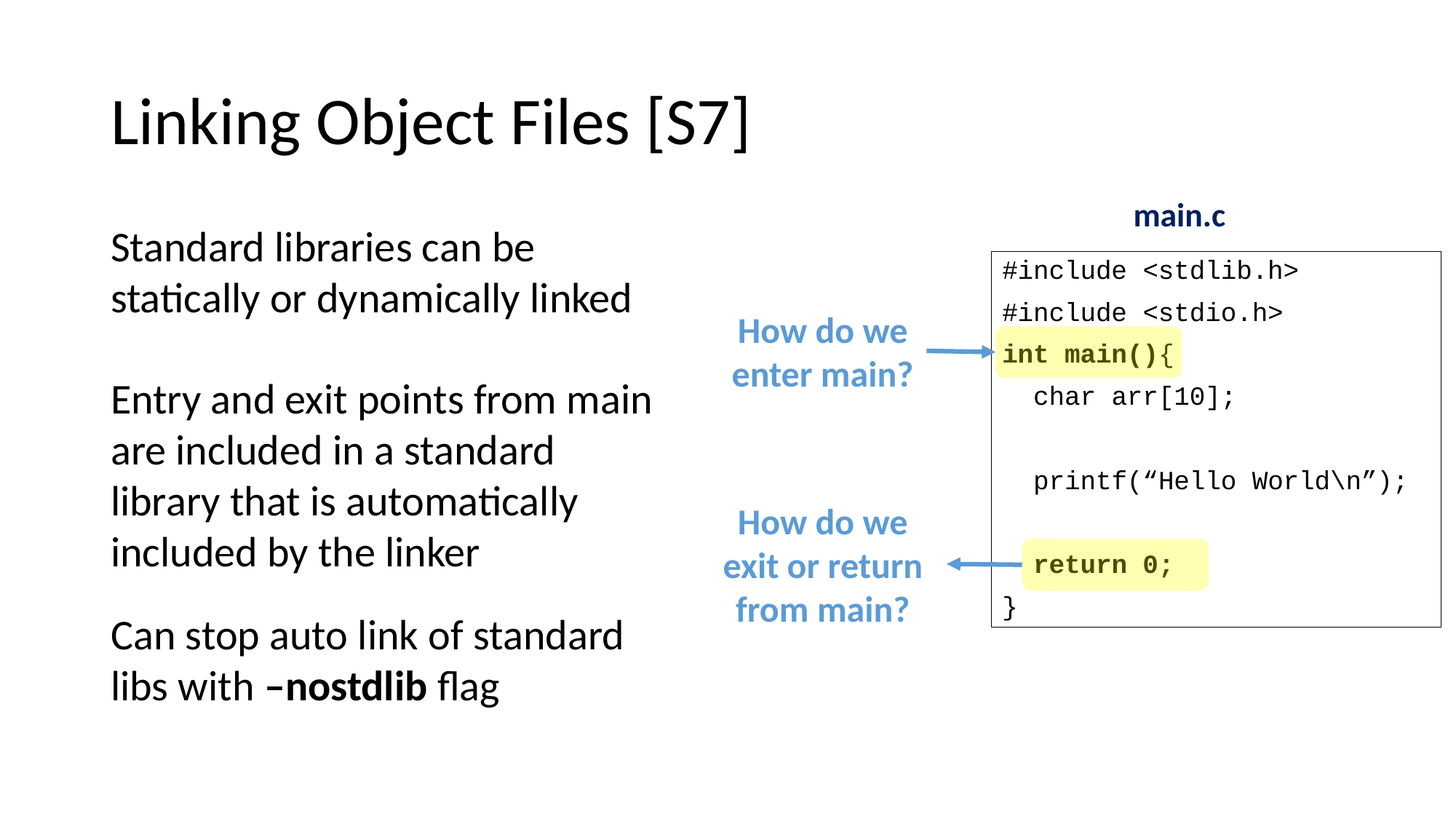

# Linking Object Files [S7]
main.c
Standard libraries can be statically or dynamically linked
#include <stdlib.h>
#include <stdio.h>
int main(){
  char arr[10];

  printf(“Hello World\n”);

  return 0;
}
How do we enter main?

Entry and exit points from main are included in a standard library that is automatically included by the linker
How do we exit or return from main?

Can stop auto link of standard libs with –nostdlib flag